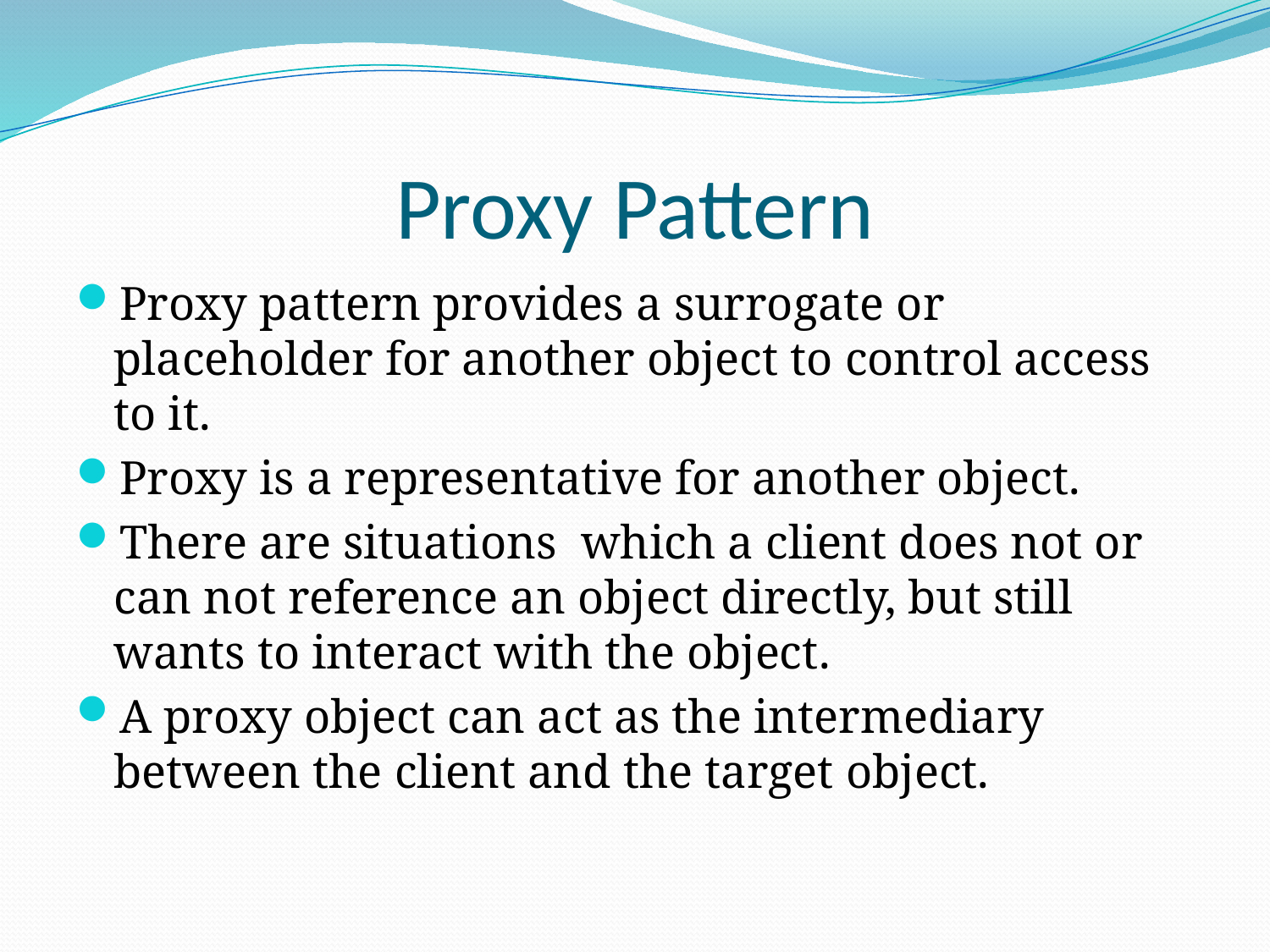

# Proxy Pattern
Proxy pattern provides a surrogate or placeholder for another object to control access to it.
Proxy is a representative for another object.
There are situations  which a client does not or can not reference an object directly, but still  wants to interact with the object.
A proxy object can act as the intermediary between the client and the target object.